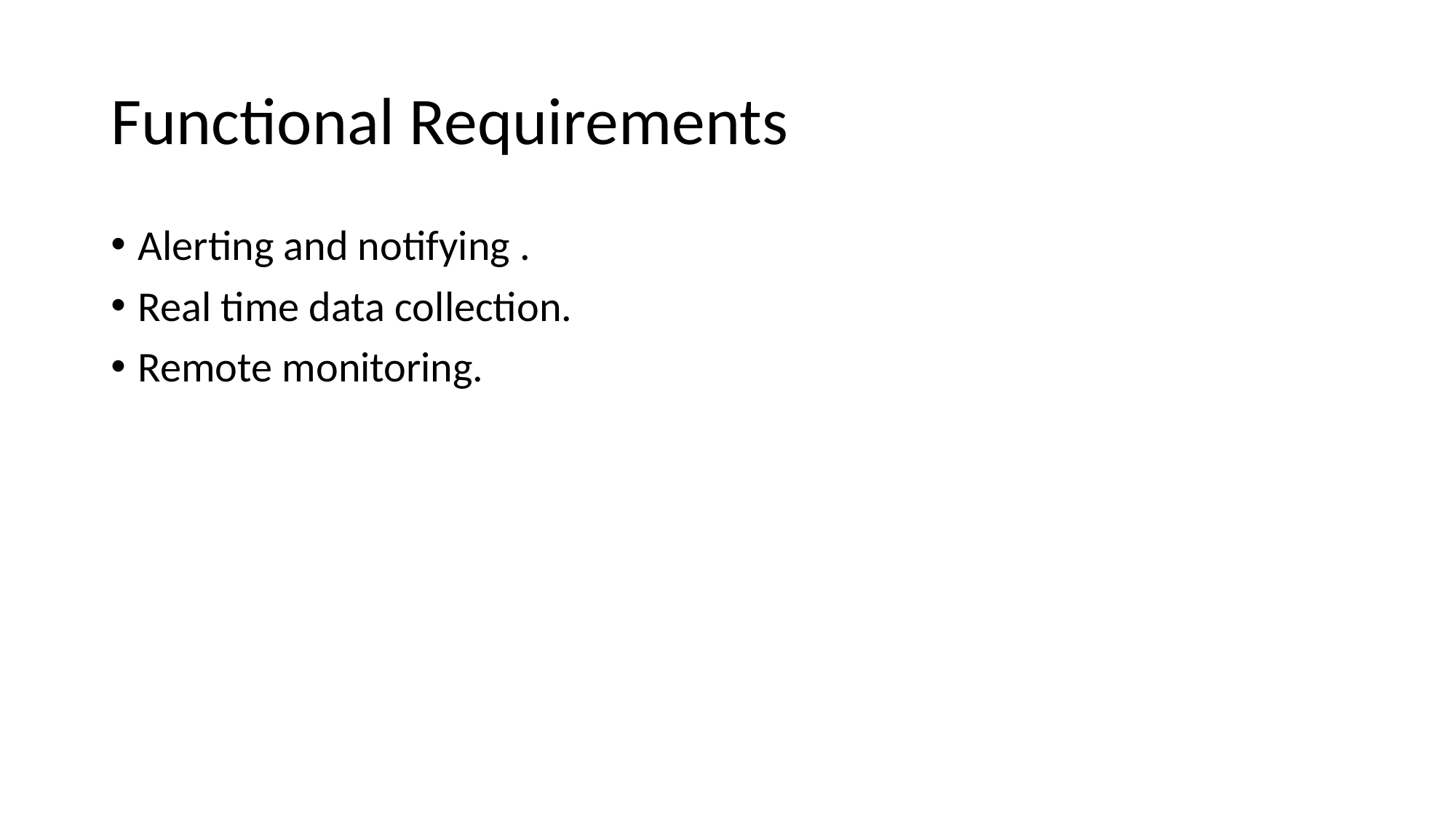

# Functional Requirements
Alerting and notifying .
Real time data collection.
Remote monitoring.